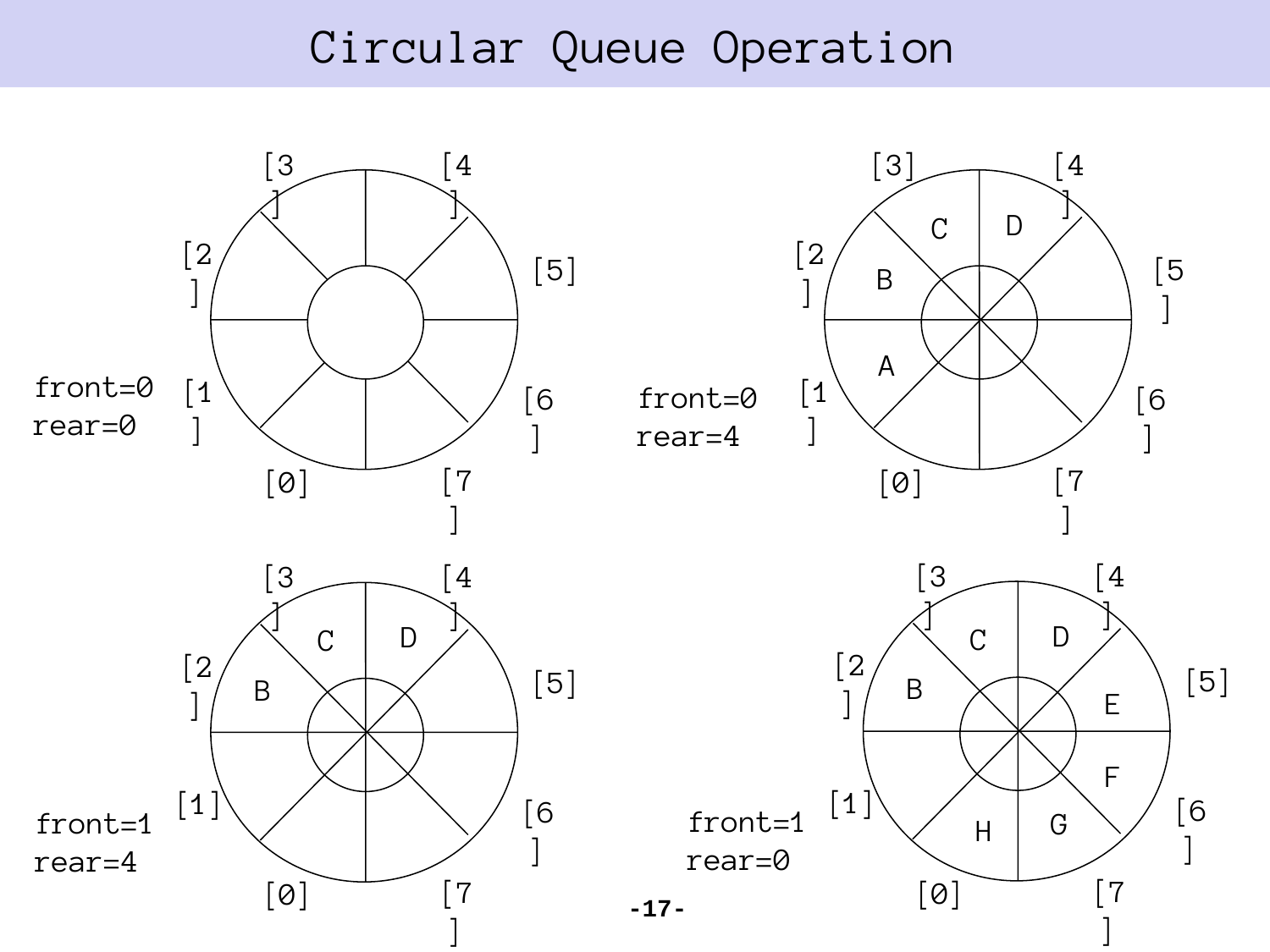

# Circular Queue Operation
[3]
[4]
[3]
[4]

D
C

[2]
[2]
[5]
[5]
B

A
front=0
rear=0
[1]
[1]
front=0
rear=4
[6]
[6]
[7]
[7]
[0]
[0]
[3]
[4]
[3]
[4]

D
D
C
C

[2]
[2]
[5]
[5]
B
B
E

F
[1]
[1]
[6]
[6]
front=1
rear=0
front=1
rear=4
G
H
[7]
[7]
[0]
[0]
-17-